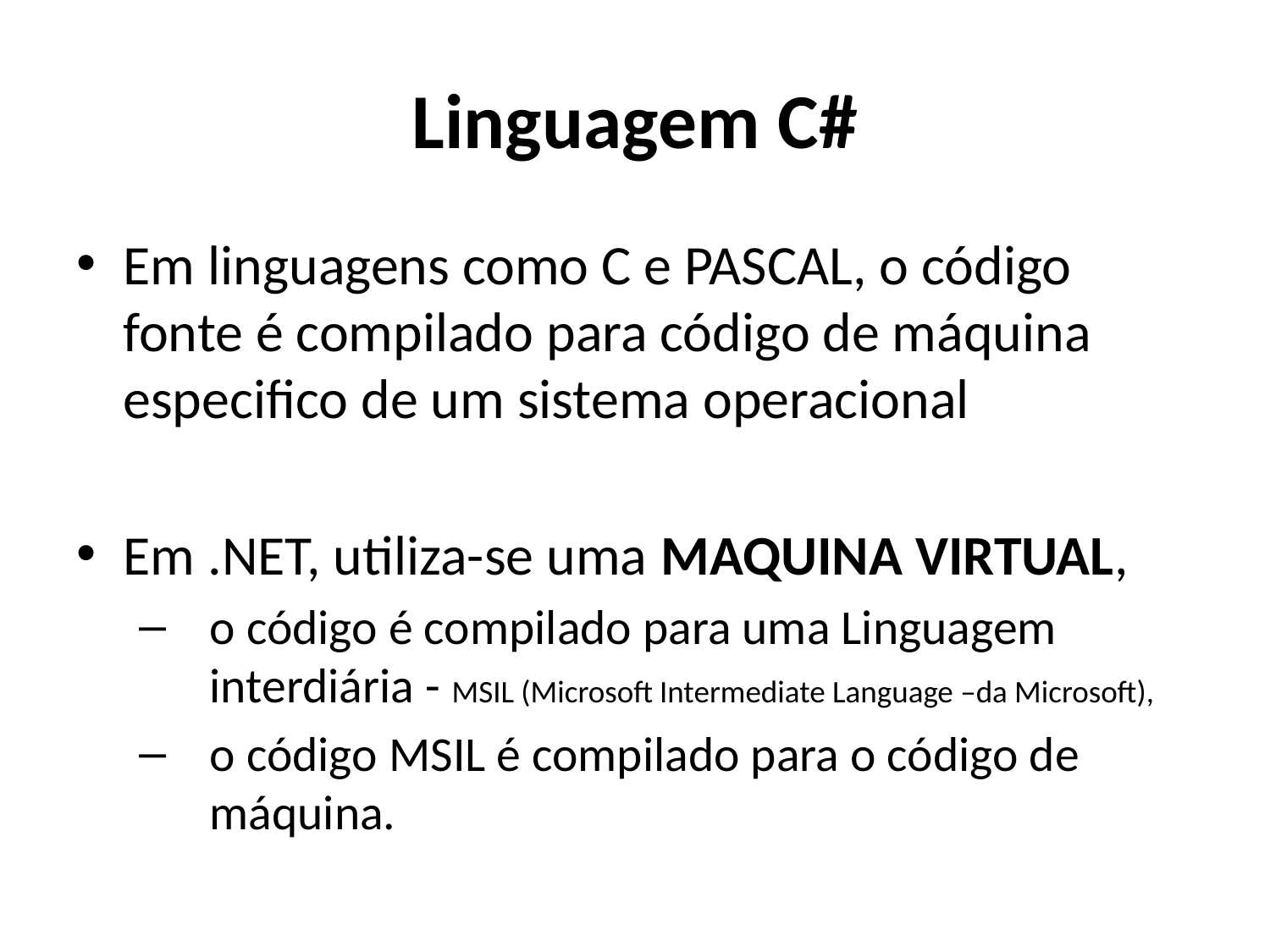

# Linguagem C#
Em linguagens como C e PASCAL, o código fonte é compilado para código de máquina especifico de um sistema operacional

Em .NET, utiliza-se uma Maquina Virtual,
o código é compilado para uma Linguagem interdiária - MSIL (Microsoft Intermediate Language –da Microsoft),
o código MSIL é compilado para o código de máquina.